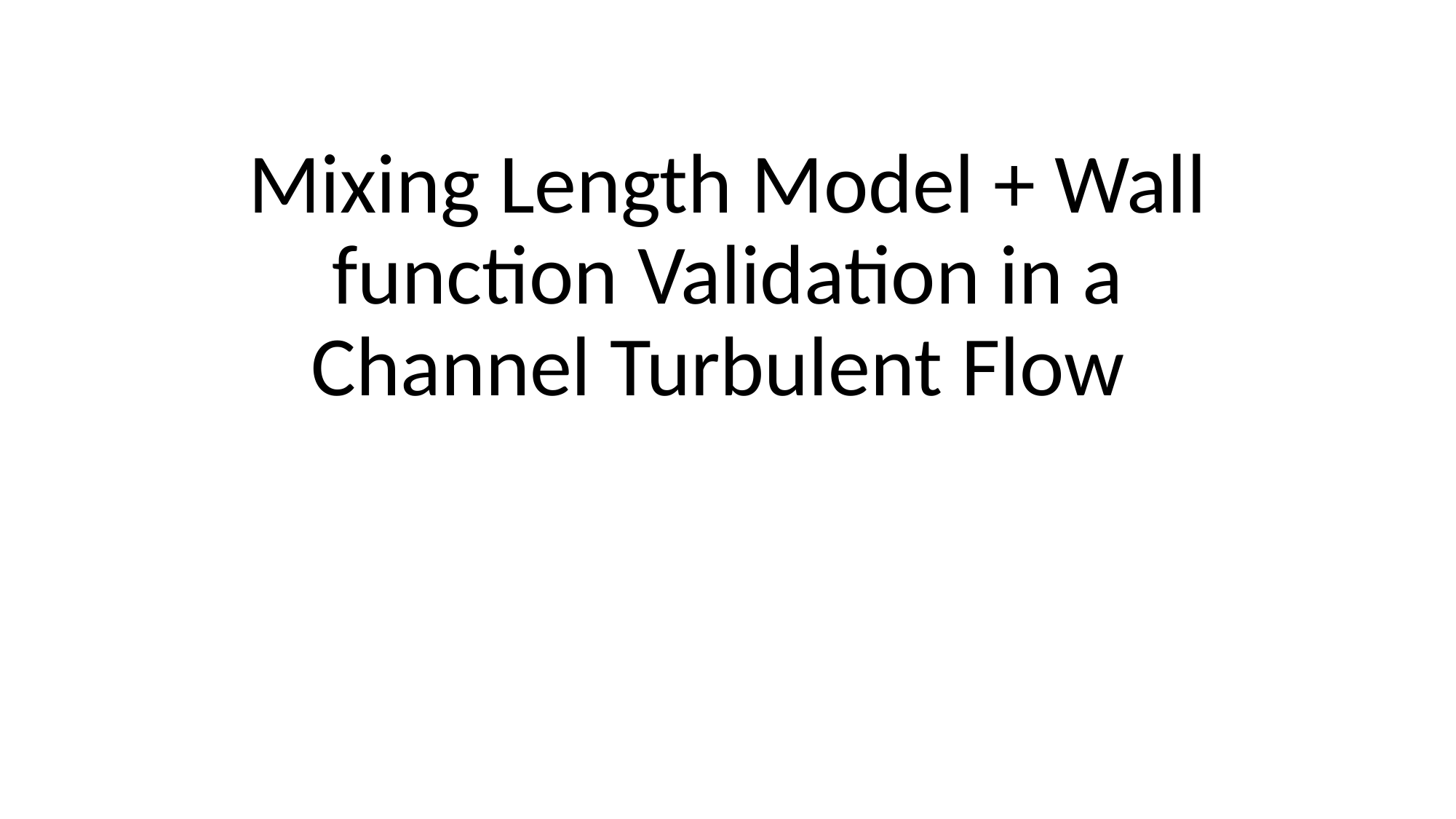

# Mixing Length Model + Wall function Validation in a Channel Turbulent Flow